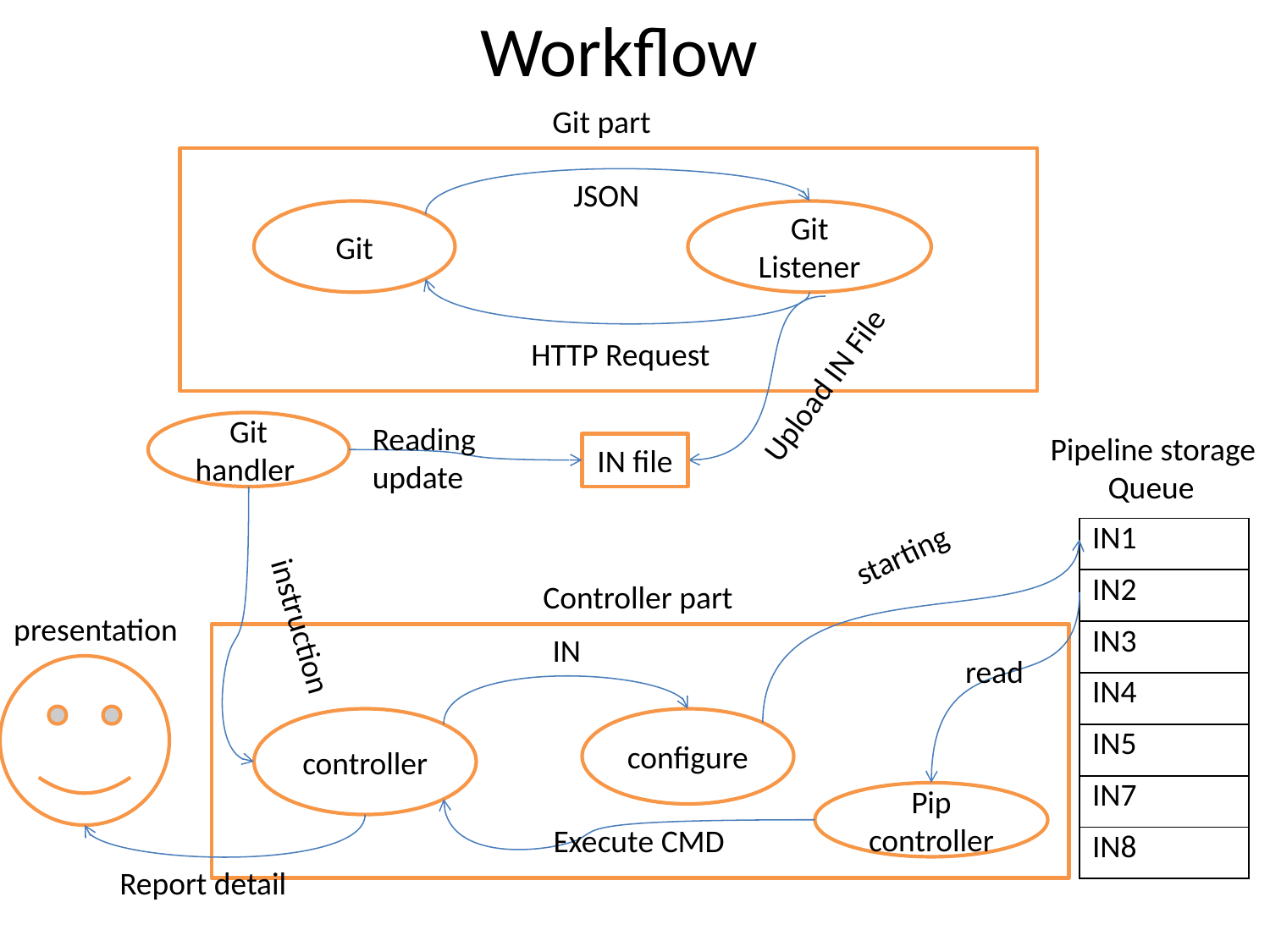

Workflow
Git part

JSON
Git
Git Listener
HTTP Request
Upload IN File
Git handler
Reading update
Pipeline storage
        Queue
IN file
| IN1 |
| --- |
| IN2 |
| IN3 |
| IN4 |
| IN5 |
| IN7 |
| IN8 |
starting
Controller part
instruction
presentation

IN
read

controller
configure
Pip
controller
Execute CMD
Report detail